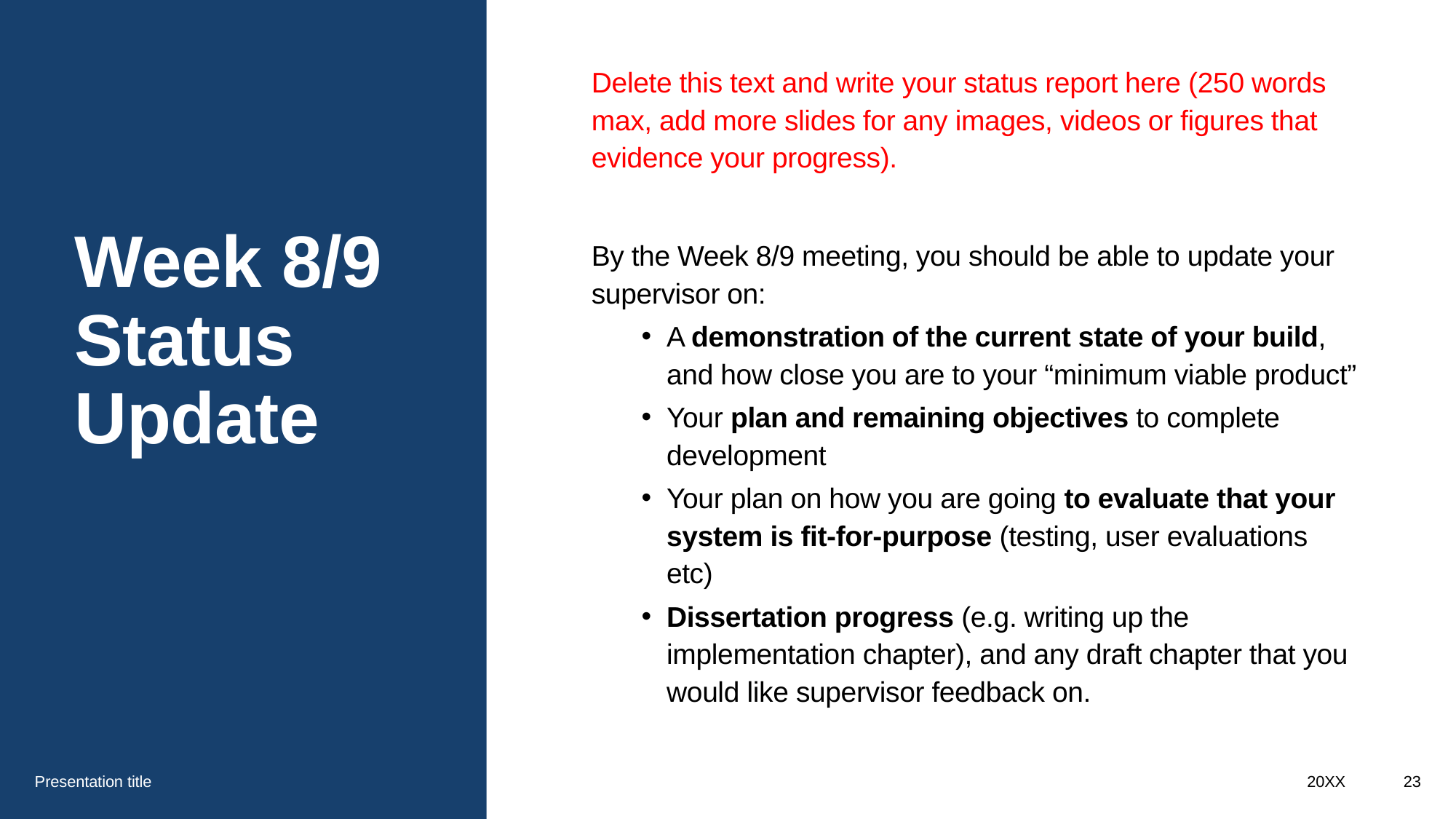

Delete this text and write your status report here (250 words max, add more slides for any images, videos or figures that evidence your progress).

By the Week 8/9 meeting, you should be able to update your supervisor on:
A demonstration of the current state of your build, and how close you are to your “minimum viable product”
Your plan and remaining objectives to complete development
Your plan on how you are going to evaluate that your system is fit-for-purpose (testing, user evaluations etc)
Dissertation progress (e.g. writing up the implementation chapter), and any draft chapter that you would like supervisor feedback on.
# Week 8/9 Status Update
20XX
Presentation title
23